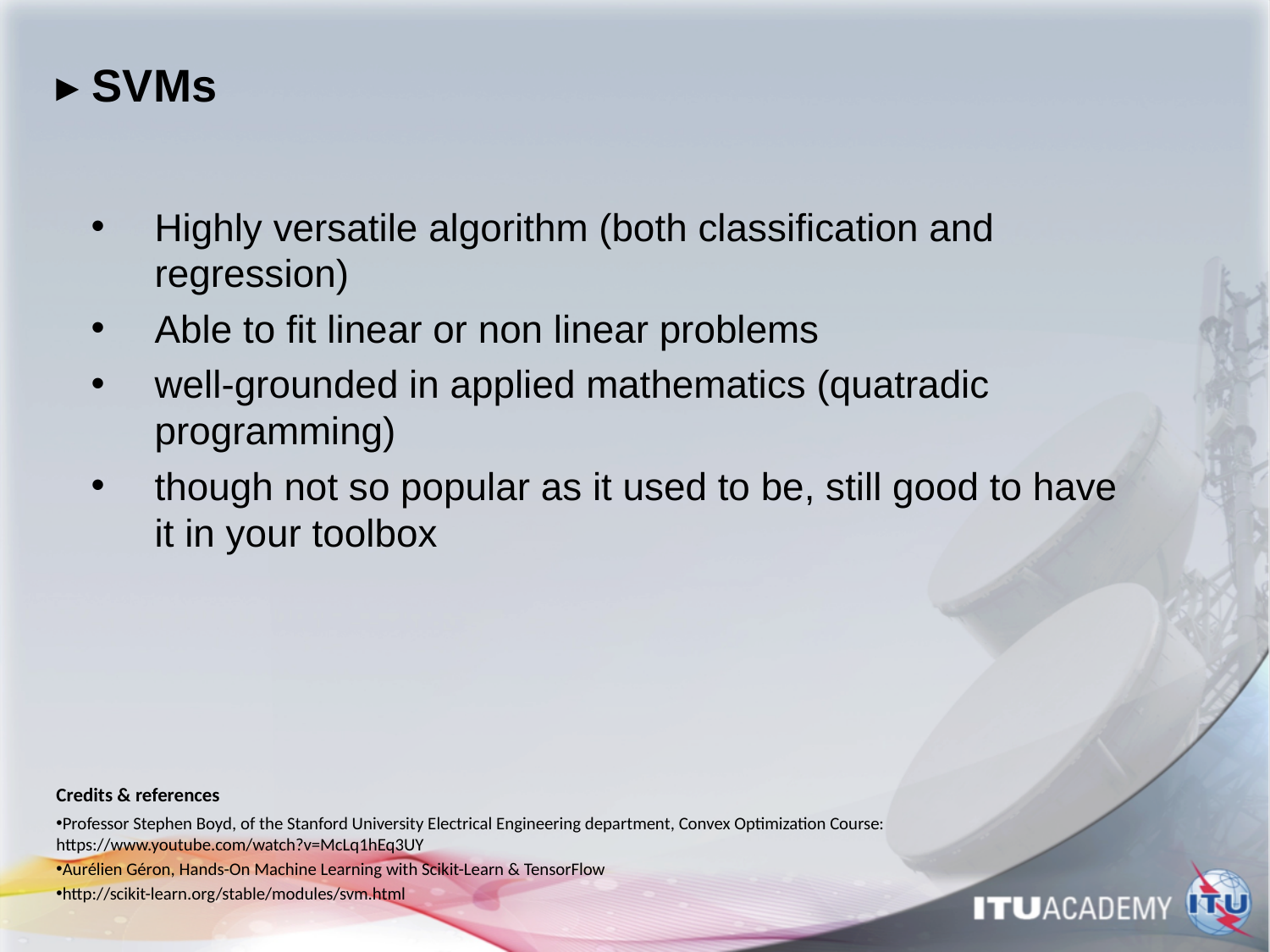

# ▸ SVMs
Highly versatile algorithm (both classification and regression)
Able to fit linear or non linear problems
well-grounded in applied mathematics (quatradic programming)
though not so popular as it used to be, still good to have it in your toolbox
Credits & references
Professor Stephen Boyd, of the Stanford University Electrical Engineering department, Convex Optimization Course: https://www.youtube.com/watch?v=McLq1hEq3UY
Aurélien Géron, Hands-On Machine Learning with Scikit-Learn & TensorFlow
http://scikit-learn.org/stable/modules/svm.html